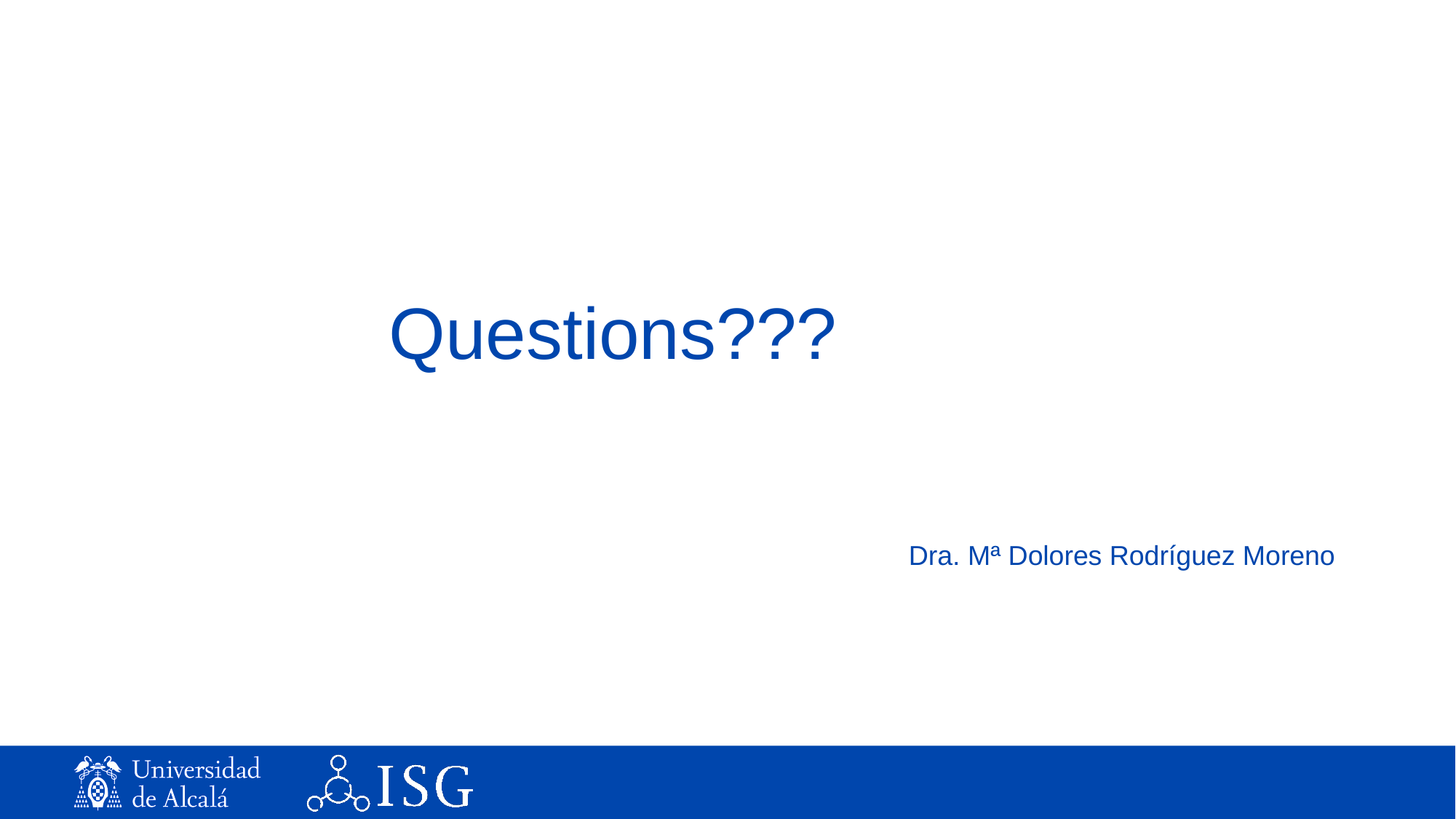

# Questions???

Dra. Mª Dolores Rodríguez Moreno